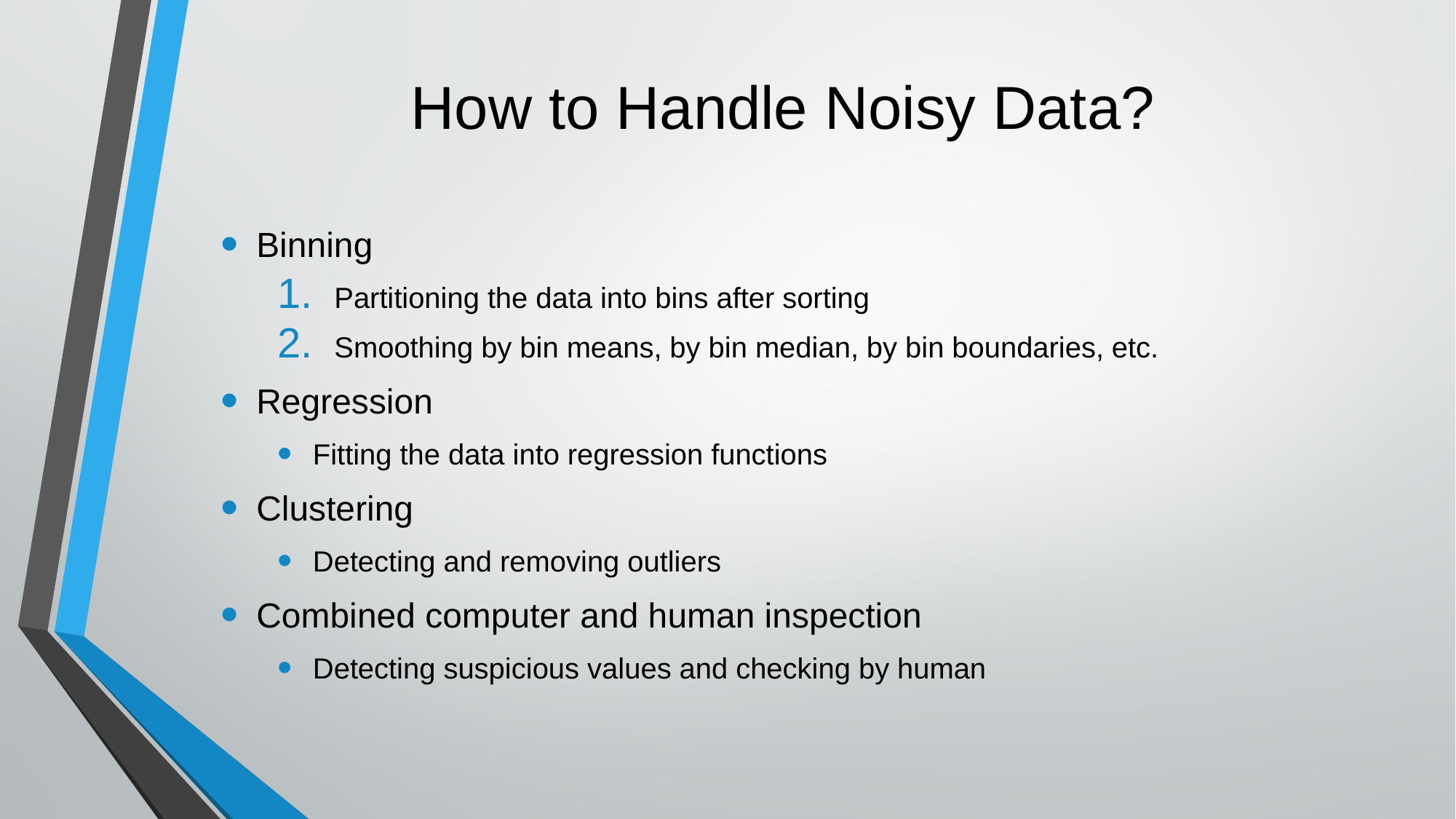

# How to Handle Noisy Data?
Binning
Partitioning the data into bins after sorting
Smoothing by bin means, by bin median, by bin boundaries, etc.
Regression
Fitting the data into regression functions
Clustering
Detecting and removing outliers
Combined computer and human inspection
Detecting suspicious values and checking by human